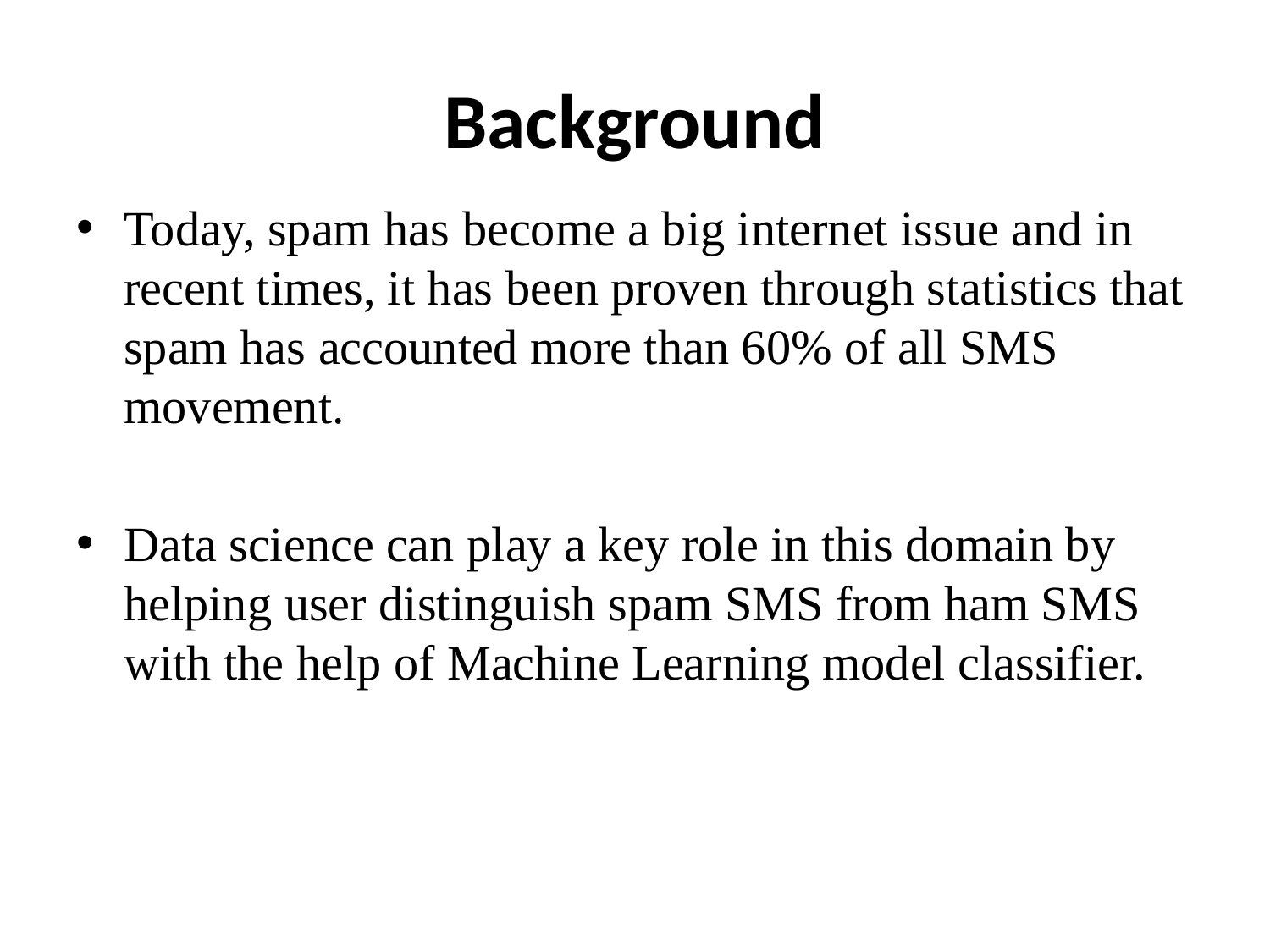

# Background
Today, spam has become a big internet issue and in recent times, it has been proven through statistics that spam has accounted more than 60% of all SMS movement.

Data science can play a key role in this domain by helping user distinguish spam SMS from ham SMS with the help of Machine Learning model classifier.